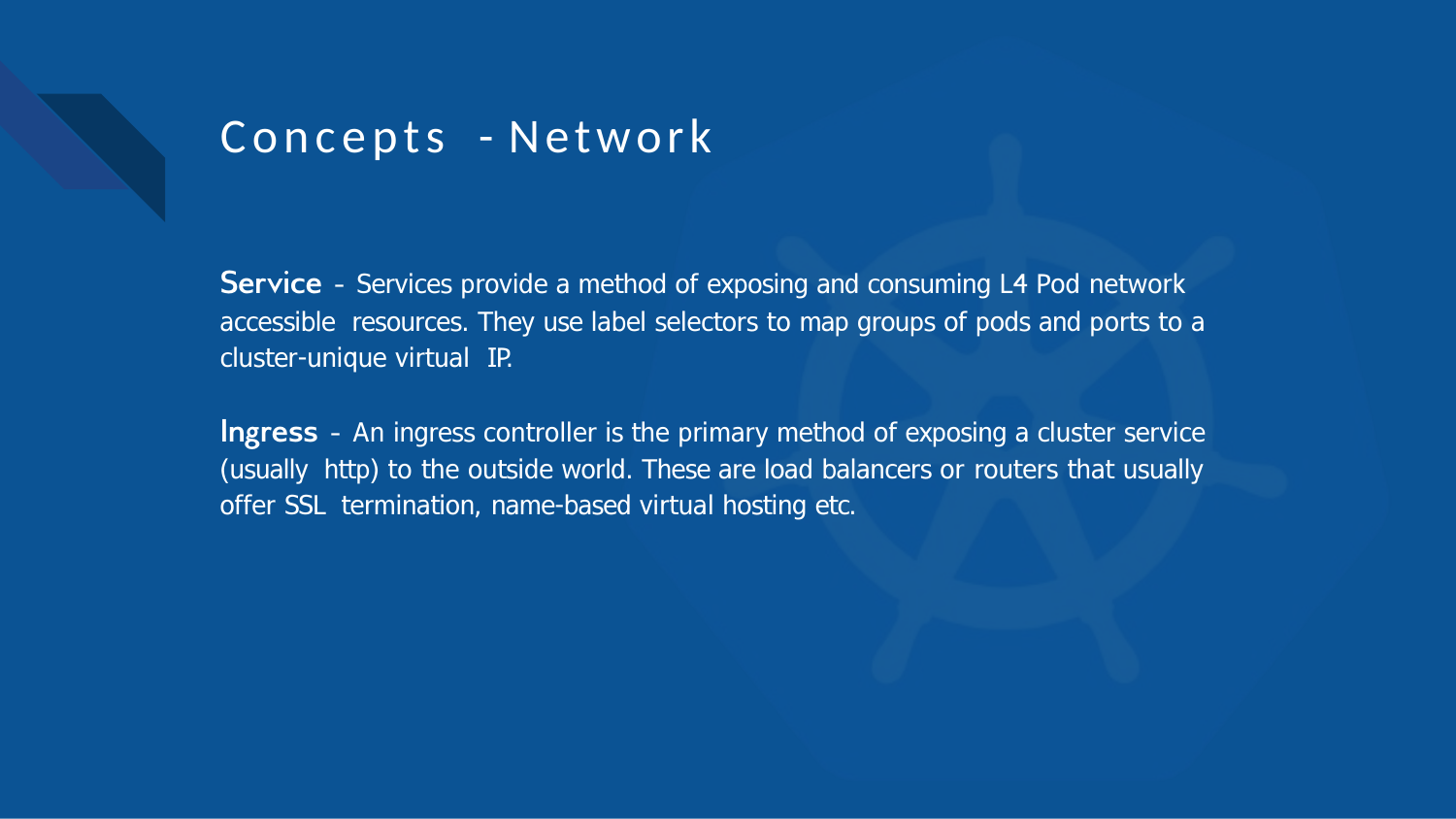

# Concepts	- Network
Service - Services provide a method of exposing and consuming L4 Pod network accessible  resources. They use label selectors to map groups of pods and ports to a cluster-unique virtual  IP.

Ingress - An ingress controller is the primary method of exposing a cluster service (usually  http) to the outside world. These are load balancers or routers that usually offer SSL  termination, name-based virtual hosting etc.